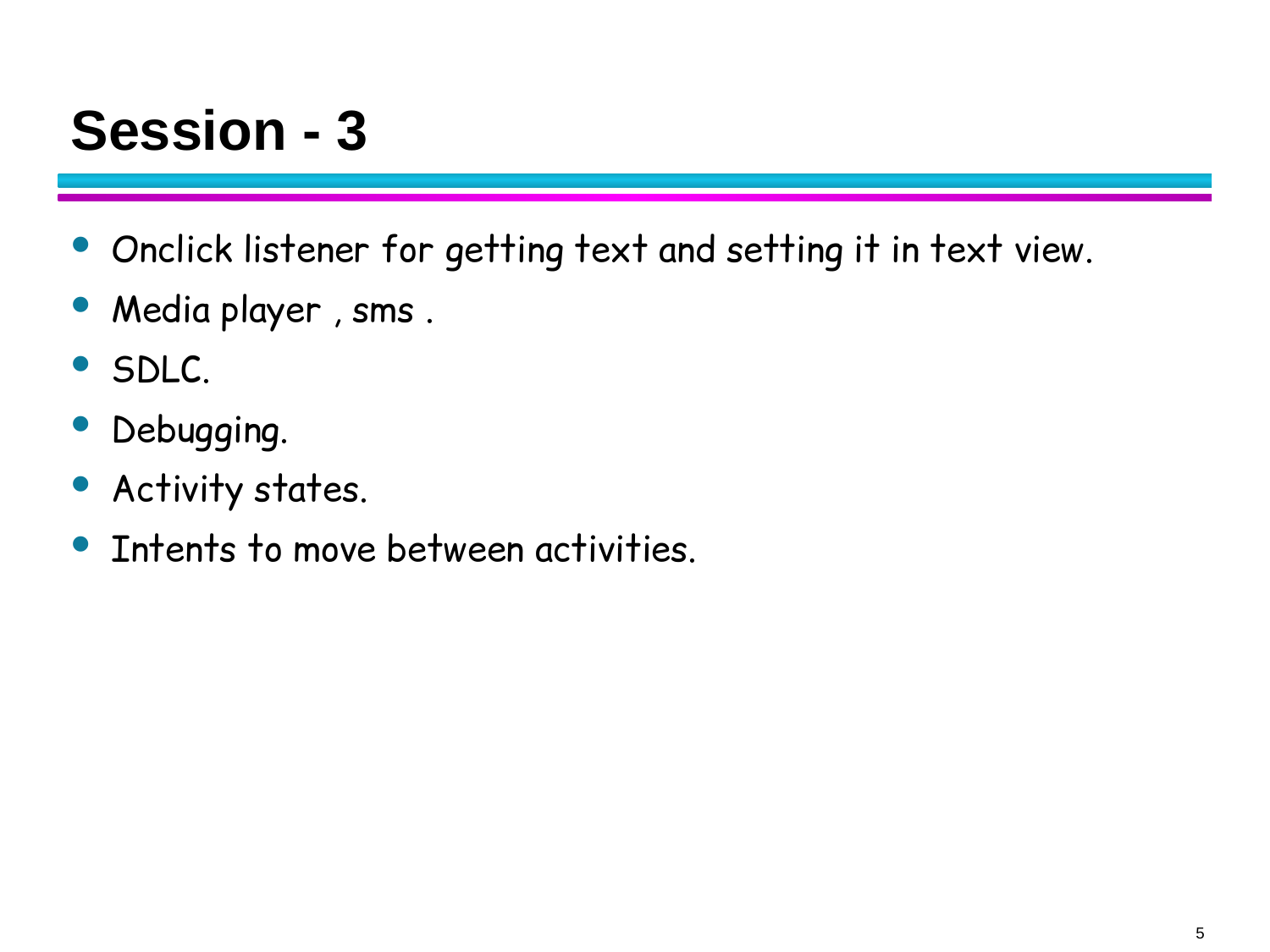

# Session - 3
Onclick listener for getting text and setting it in text view.
Media player , sms .
SDLC.
Debugging.
Activity states.
Intents to move between activities.